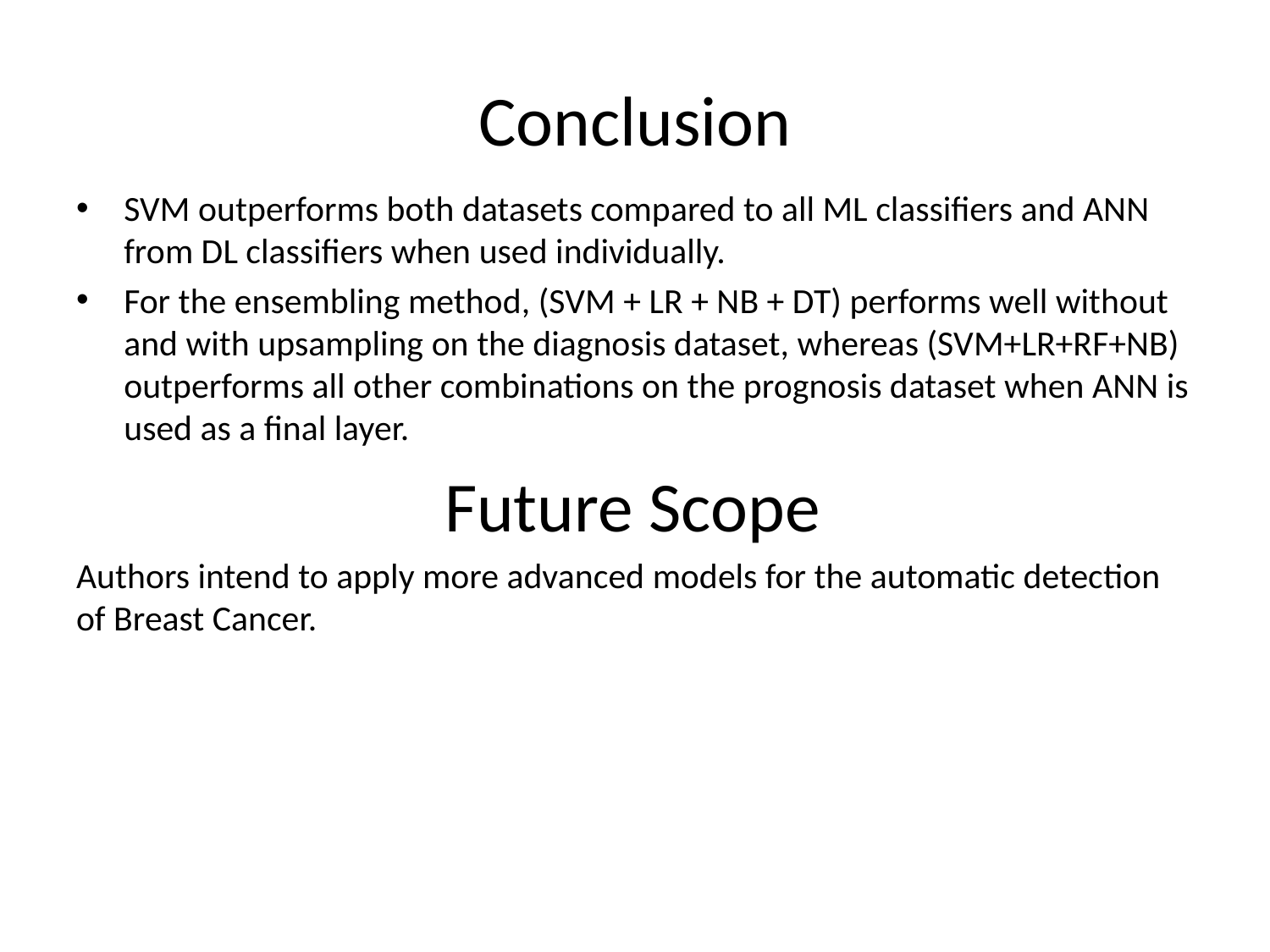

# Conclusion
SVM outperforms both datasets compared to all ML classifiers and ANN from DL classifiers when used individually.
For the ensembling method, (SVM + LR + NB + DT) performs well without and with upsampling on the diagnosis dataset, whereas (SVM+LR+RF+NB) outperforms all other combinations on the prognosis dataset when ANN is used as a final layer.
                             Future Scope
Authors intend to apply more advanced models for the automatic detection of Breast Cancer.